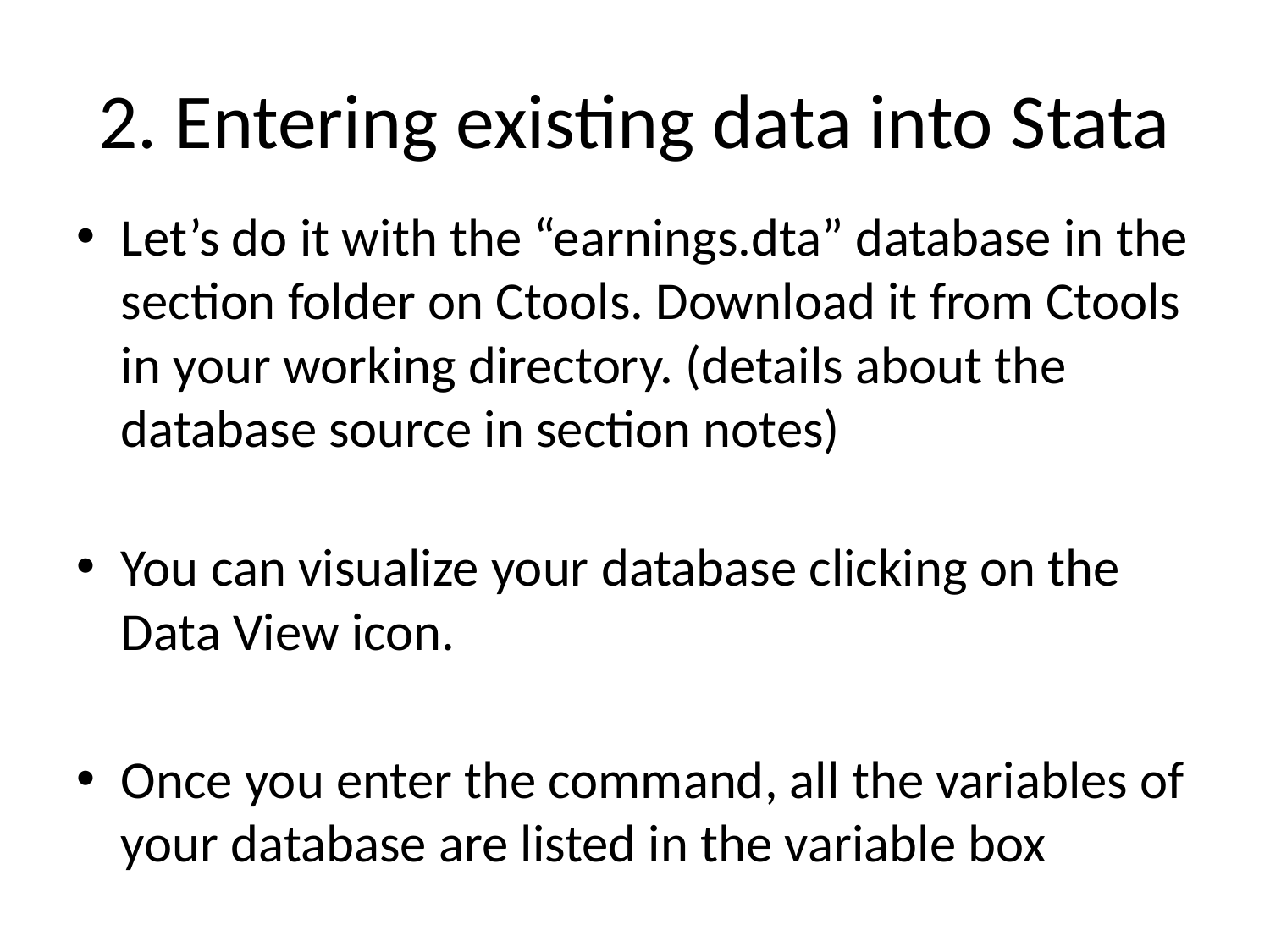

# 2. Entering existing data into Stata
Let’s do it with the “earnings.dta” database in the section folder on Ctools. Download it from Ctools in your working directory. (details about the database source in section notes)

You can visualize your database clicking on the Data View icon.

Once you enter the command, all the variables of your database are listed in the variable box